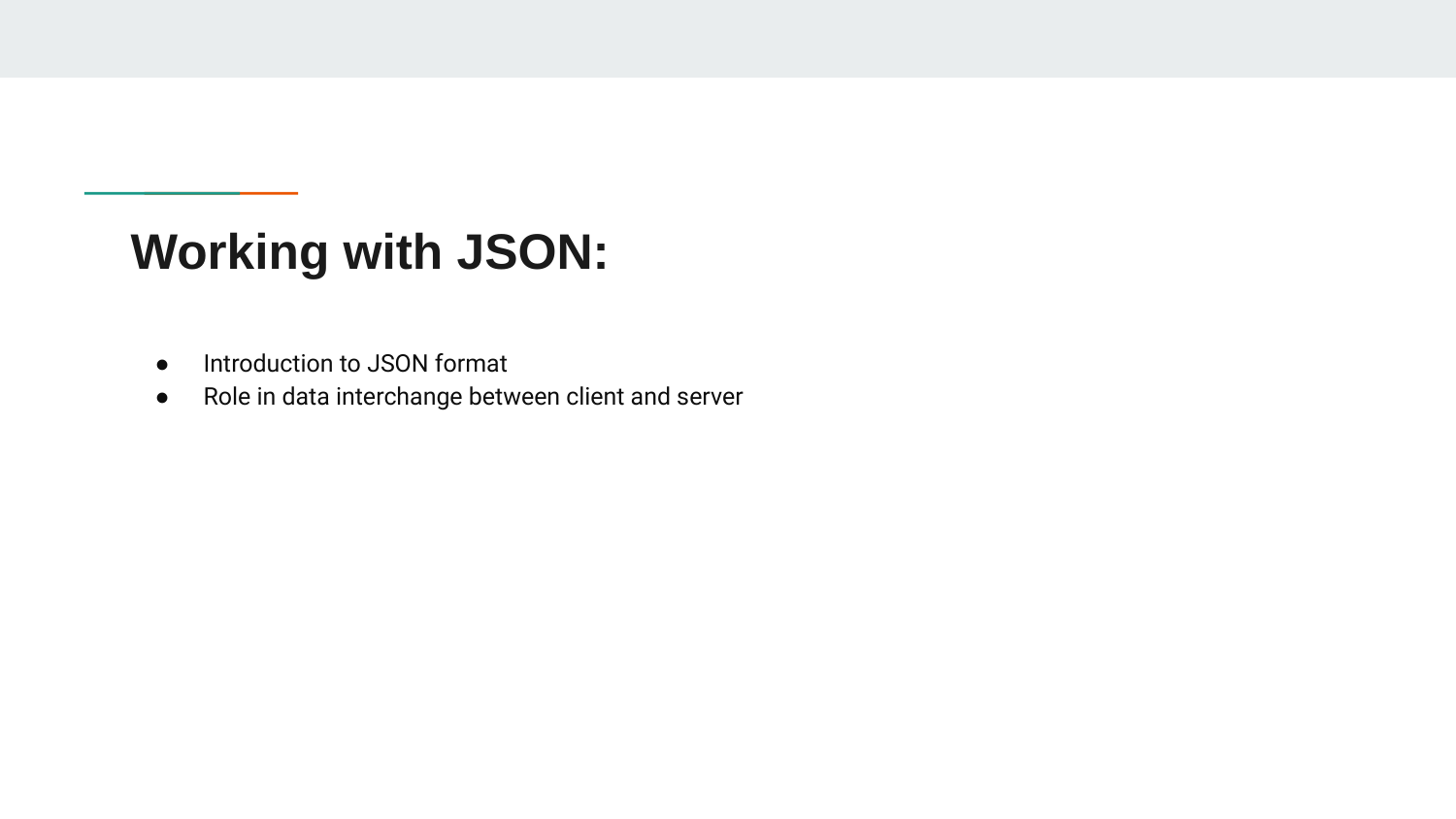

# Working with JSON:

Introduction to JSON format
Role in data interchange between client and server